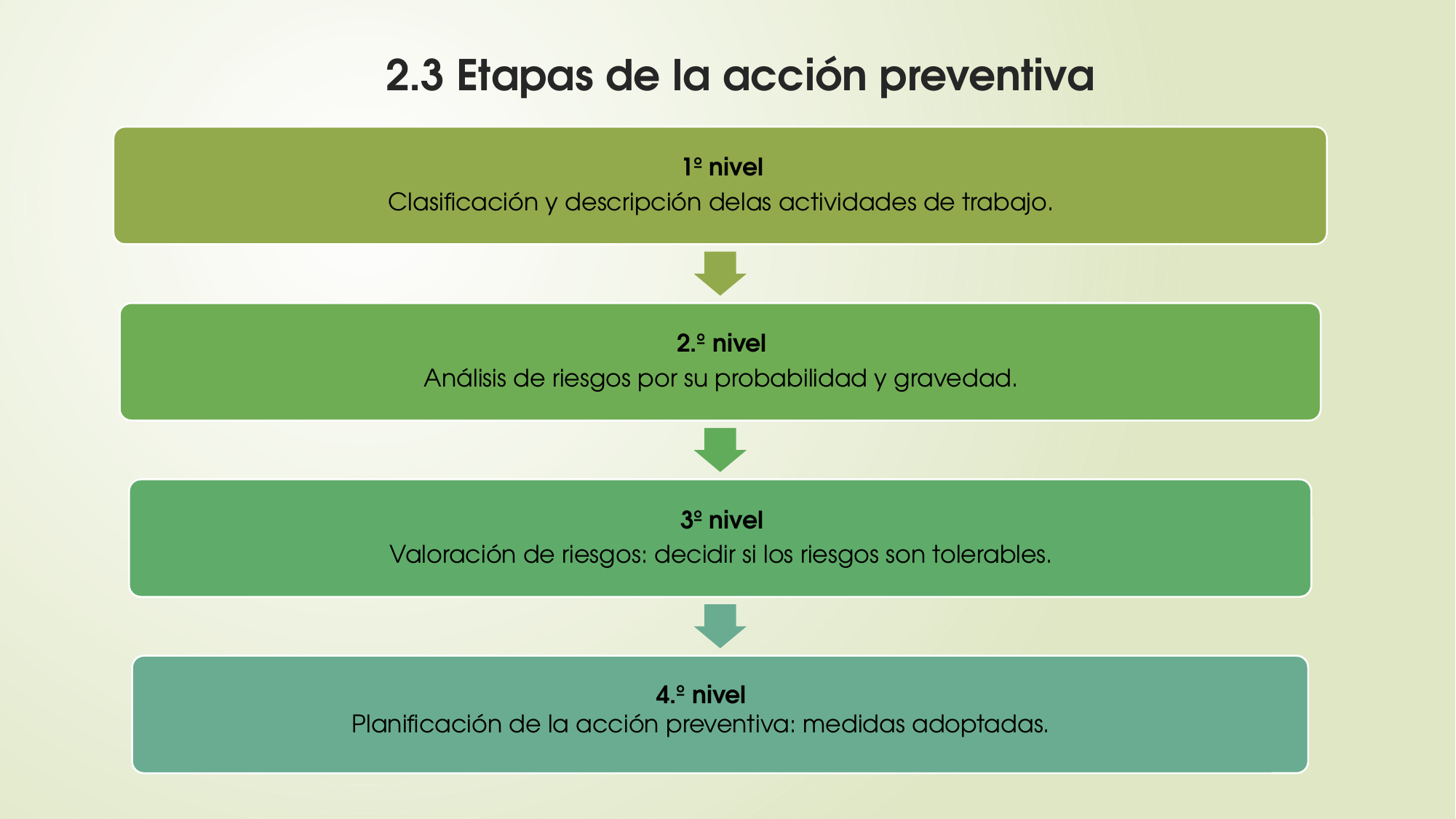

2.3 Etapas de la acción preventiva
1º nivel
Clasificación y descripción delas actividades de trabajo.

2.º nivel
Análisis de riesgos por su probabilidad y gravedad.

3º nivel
Valoración de riesgos: decidir si los riesgos son tolerables.

4.º nivel
Planificación de la acción preventiva: medidas adoptadas.